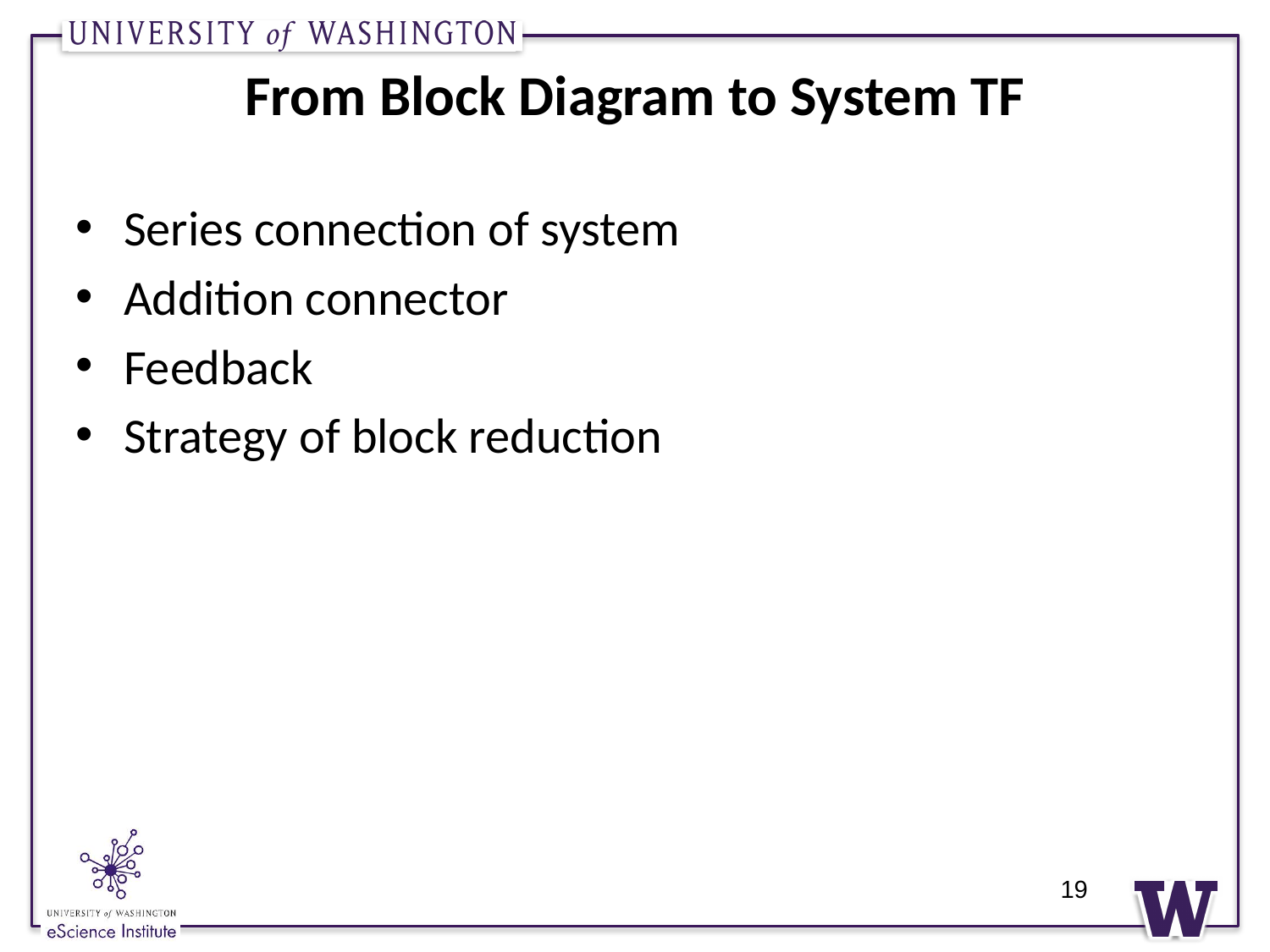

# From Block Diagram to System TF
Series connection of system
Addition connector
Feedback
Strategy of block reduction
19